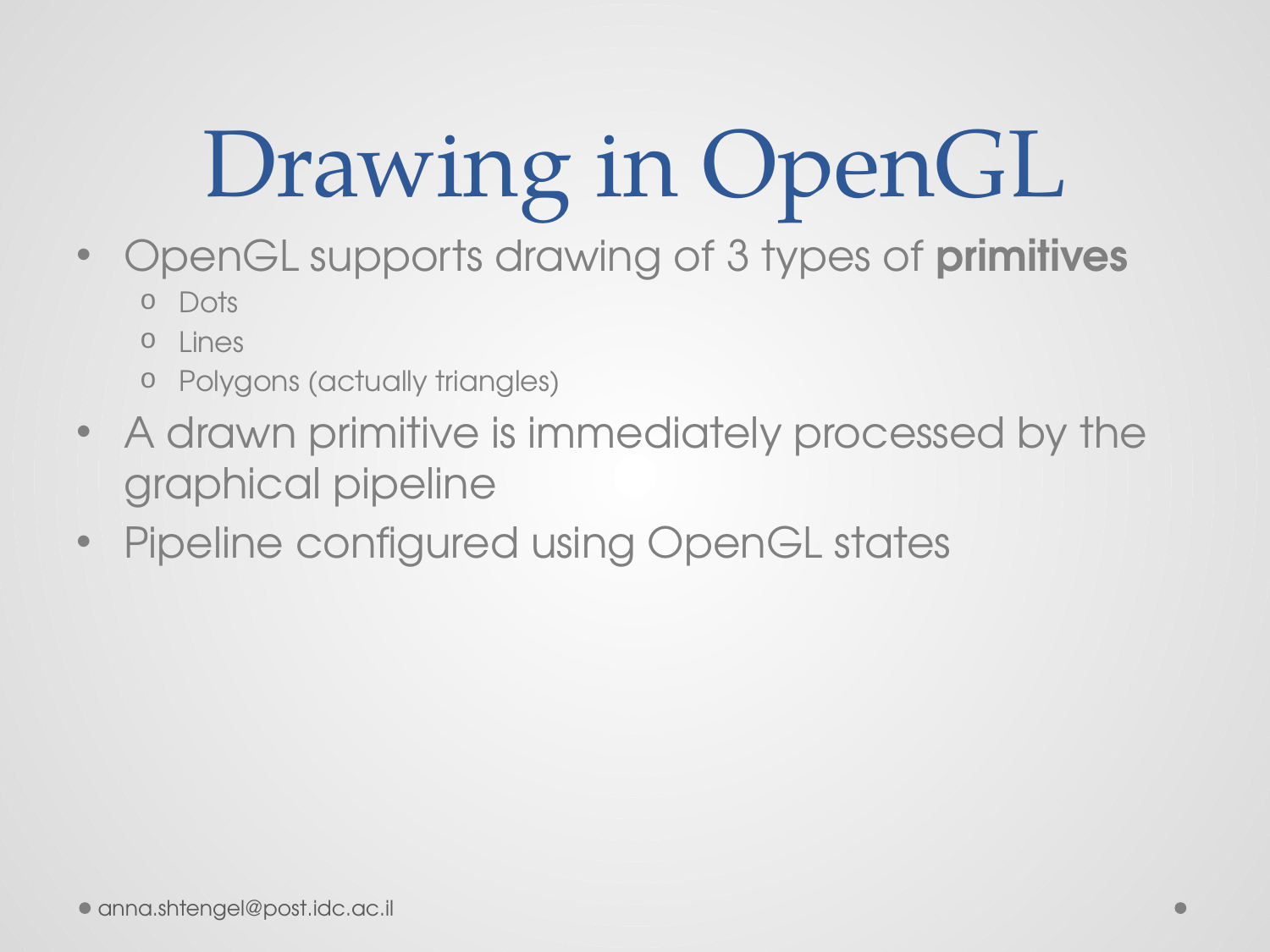

# Drawing in OpenGL
OpenGL supports drawing of 3 types of primitives
Dots
Lines
Polygons (actually triangles)
A drawn primitive is immediately processed by the graphical pipeline
Pipeline configured using OpenGL states

anna.shtengel@post.idc.ac.il